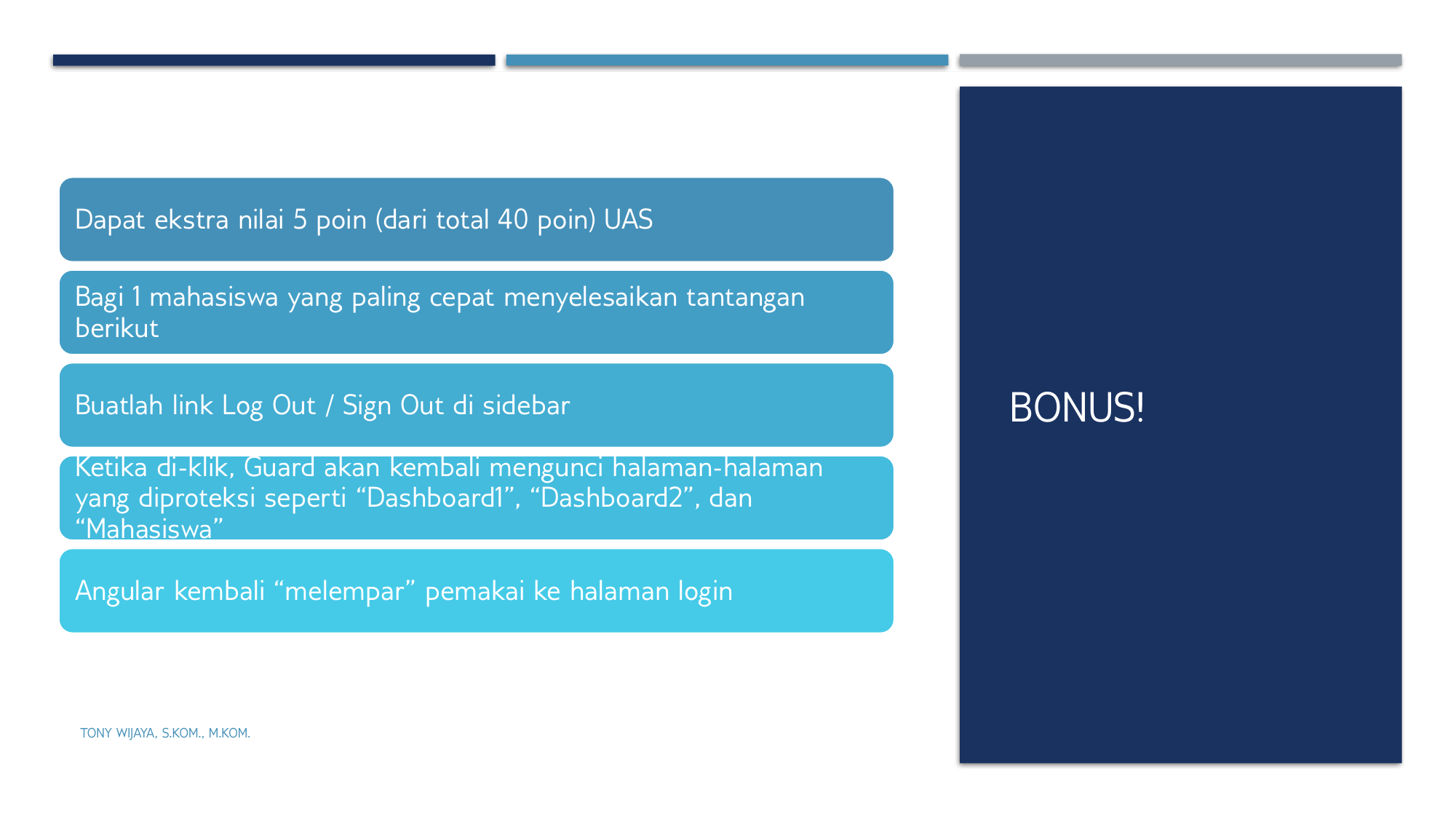

Dapat ekstra nilai 5 poin (dari total 40 poin) UAS
Bagi 1 mahasiswa yang paling cepat menyelesaikan tantangan berikut
Buatlah link Log Out / Sign Out di sidebar
Ketika di-klik, Guard akan kembali mengunci halaman-halaman yang diproteksi seperti “Dashboard1”, “Dashboard2”, dan “Mahasiswa”
Angular kembali “melempar” pemakai ke halaman login
# Bonus!
Tony Wijaya, S.Kom., M.Kom.